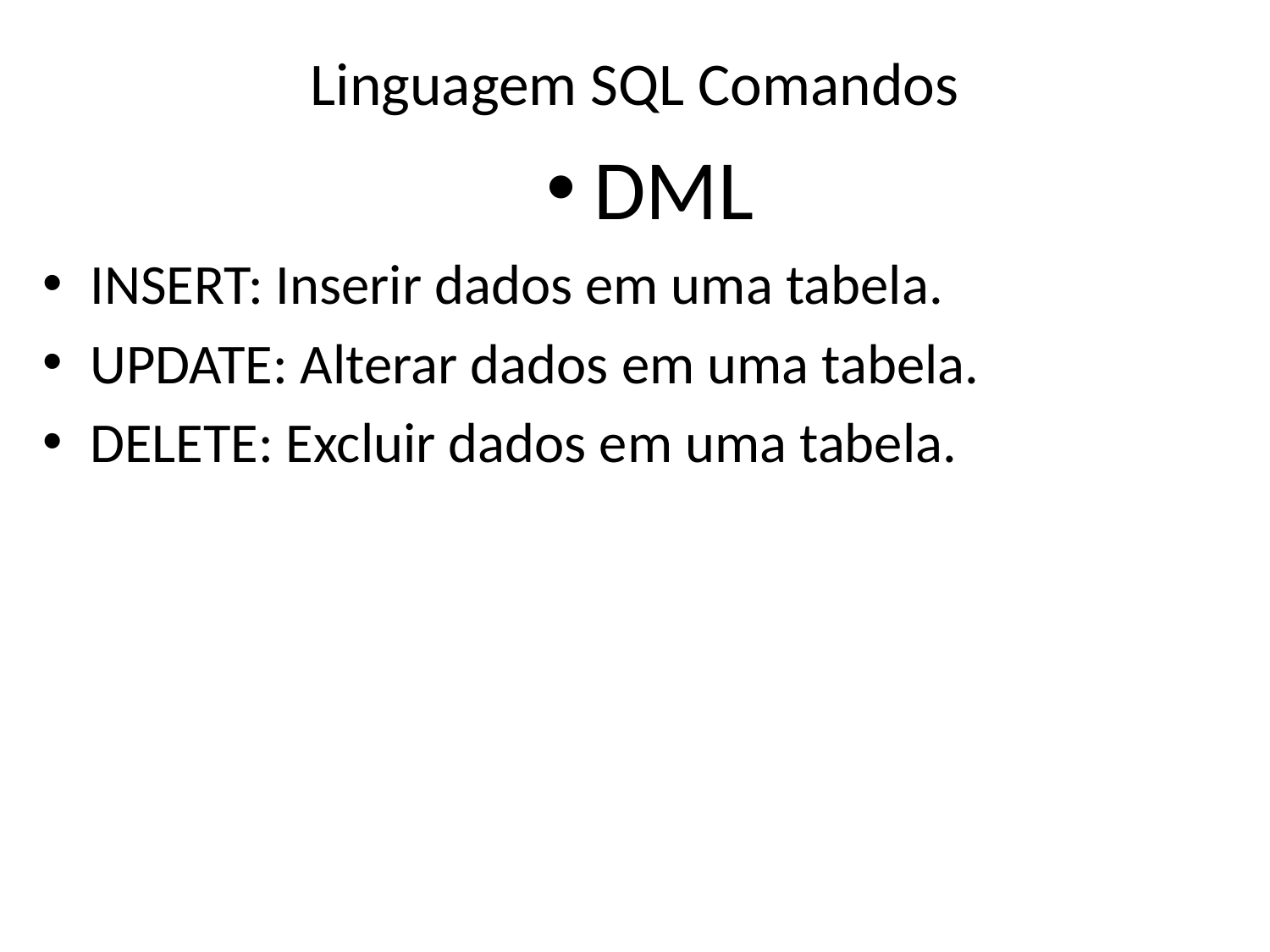

# Linguagem SQL Comandos
DML
INSERT: Inserir dados em uma tabela.
UPDATE: Alterar dados em uma tabela.
DELETE: Excluir dados em uma tabela.